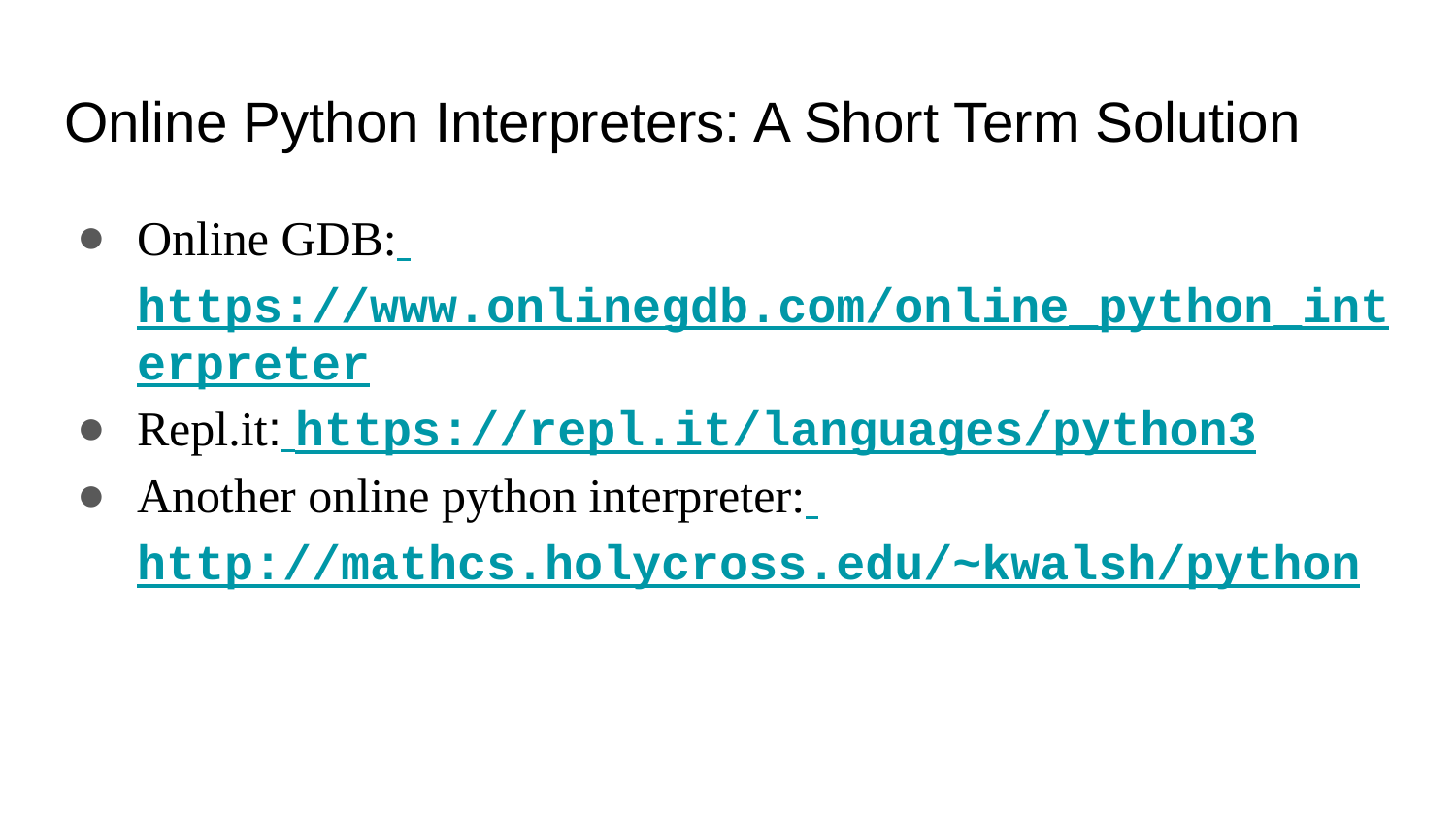

# Online Python Interpreters: A Short Term Solution
Online GDB: https://www.onlinegdb.com/online_python_interpreter
Repl.it: https://repl.it/languages/python3
Another online python interpreter: http://mathcs.holycross.edu/~kwalsh/python